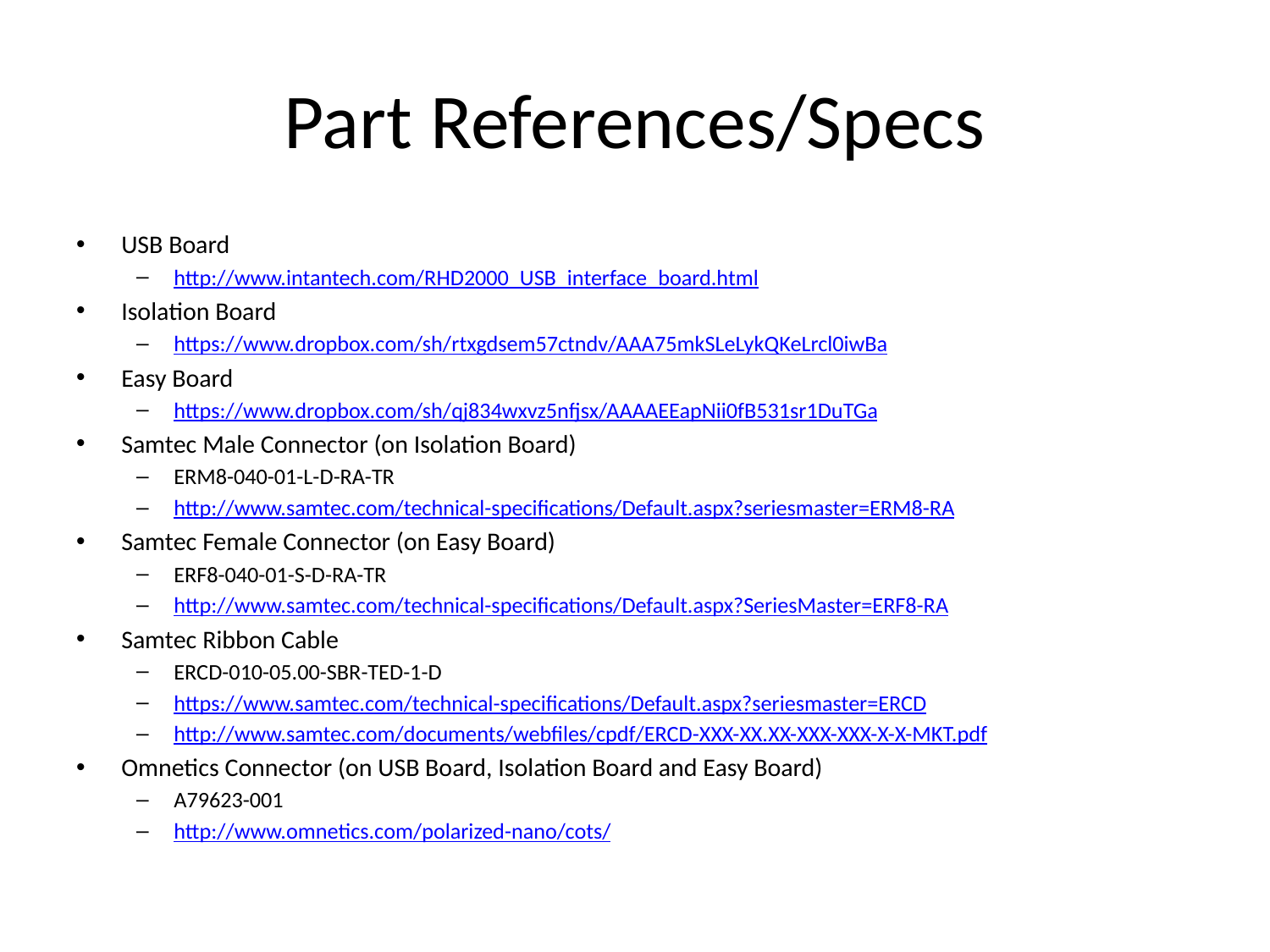

# Part References/Specs
USB Board
http://www.intantech.com/RHD2000_USB_interface_board.html
Isolation Board
https://www.dropbox.com/sh/rtxgdsem57ctndv/AAA75mkSLeLykQKeLrcl0iwBa
Easy Board
https://www.dropbox.com/sh/qj834wxvz5nfjsx/AAAAEEapNii0fB531sr1DuTGa
Samtec Male Connector (on Isolation Board)
ERM8-040-01-L-D-RA-TR
http://www.samtec.com/technical-specifications/Default.aspx?seriesmaster=ERM8-RA
Samtec Female Connector (on Easy Board)
ERF8-040-01-S-D-RA-TR
http://www.samtec.com/technical-specifications/Default.aspx?SeriesMaster=ERF8-RA
Samtec Ribbon Cable
ERCD-010-05.00-SBR-TED-1-D
https://www.samtec.com/technical-specifications/Default.aspx?seriesmaster=ERCD
http://www.samtec.com/documents/webfiles/cpdf/ERCD-XXX-XX.XX-XXX-XXX-X-X-MKT.pdf
Omnetics Connector (on USB Board, Isolation Board and Easy Board)
A79623-001
http://www.omnetics.com/polarized-nano/cots/